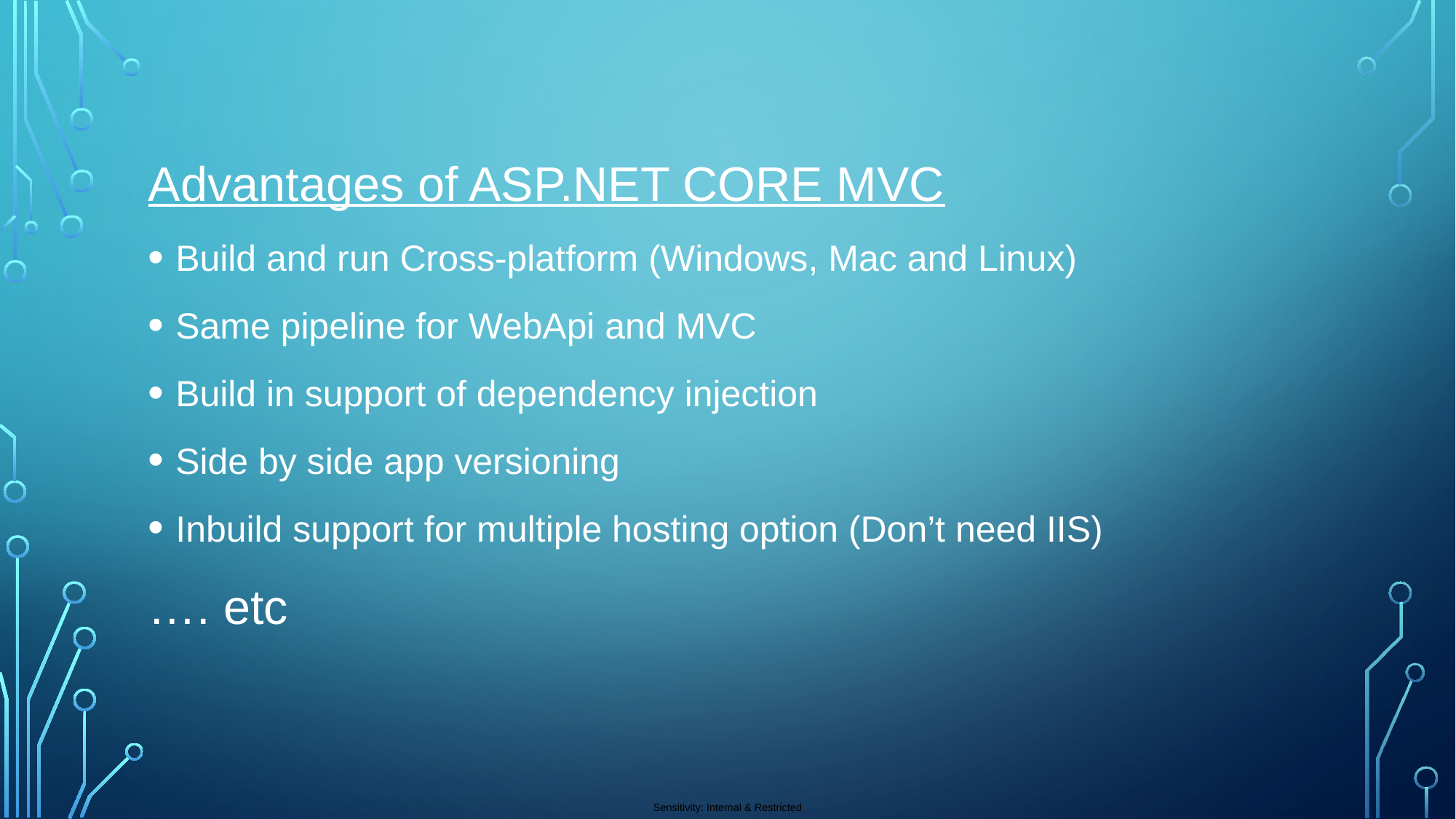

Advantages of ASP.NET CORE MVC
Build and run Cross-platform (Windows, Mac and Linux)
Same pipeline for WebApi and MVC
Build in support of dependency injection
Side by side app versioning
Inbuild support for multiple hosting option (Don’t need IIS)
…. etc